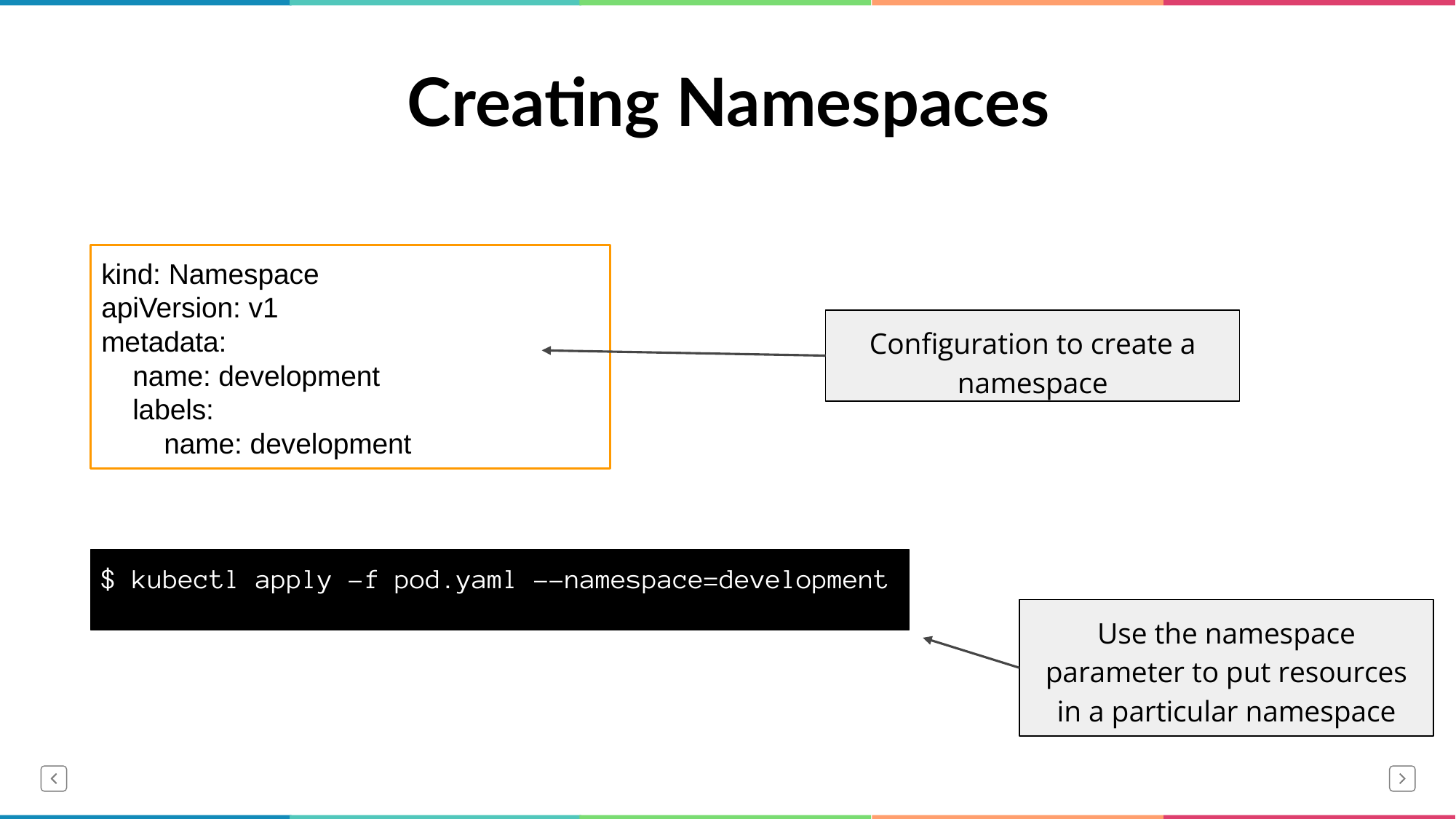

# Creating Namespaces

kind: Namespace
apiVersion: v1
metadata:
    name: development
    labels:
        name: development
Configuration to create a namespace
$ kubectl apply -f pod.yaml --namespace=development
Use the namespace parameter to put resources in a particular namespace